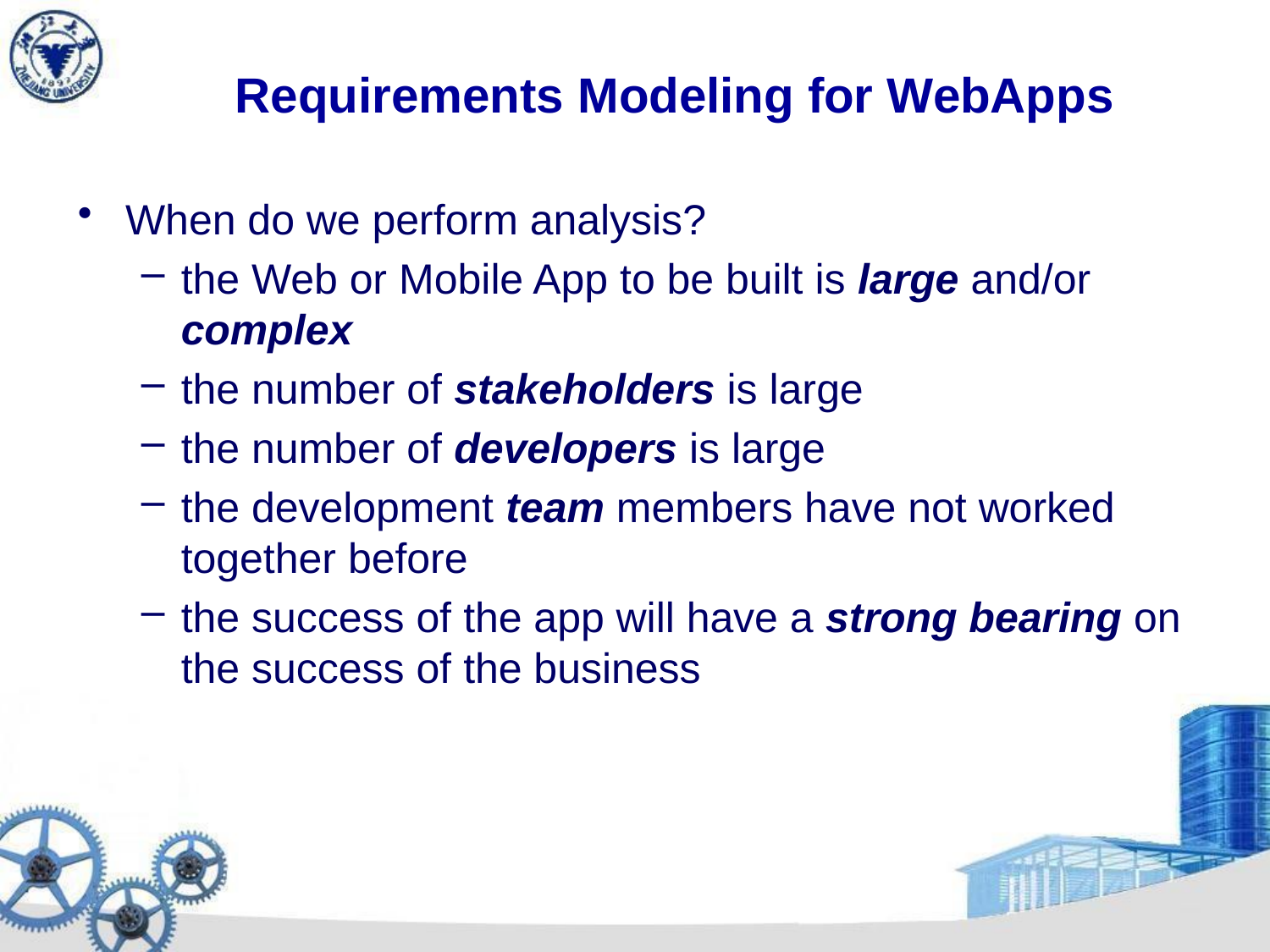

Requirements Modeling for WebApps
When do we perform analysis?
the Web or Mobile App to be built is large and/or complex
the number of stakeholders is large
the number of developers is large
the development team members have not worked together before
the success of the app will have a strong bearing on the success of the business